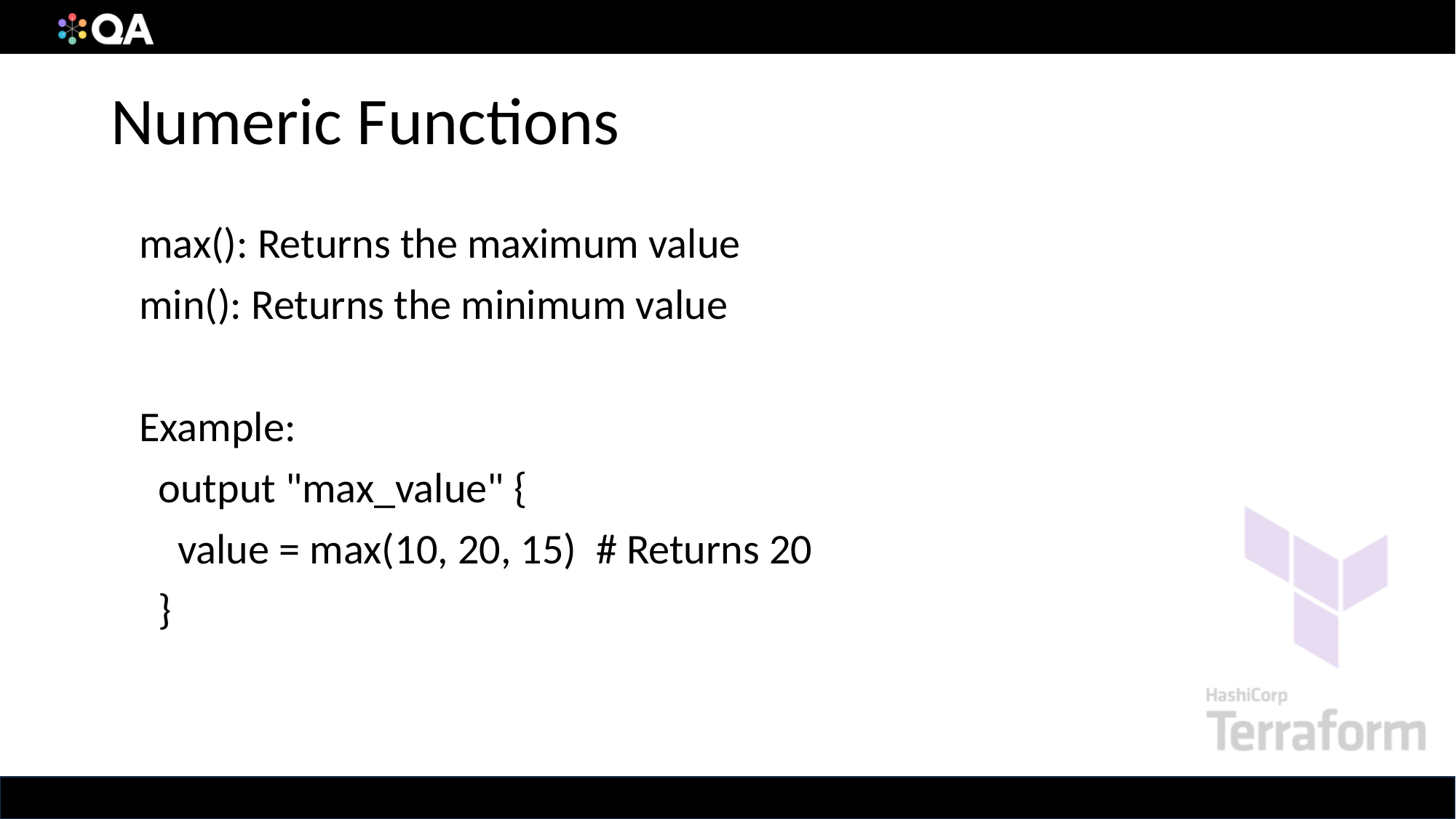

# Numeric Functions
max(): Returns the maximum value
min(): Returns the minimum value

Example:
  output "max_value" {
    value = max(10, 20, 15)  # Returns 20
  }